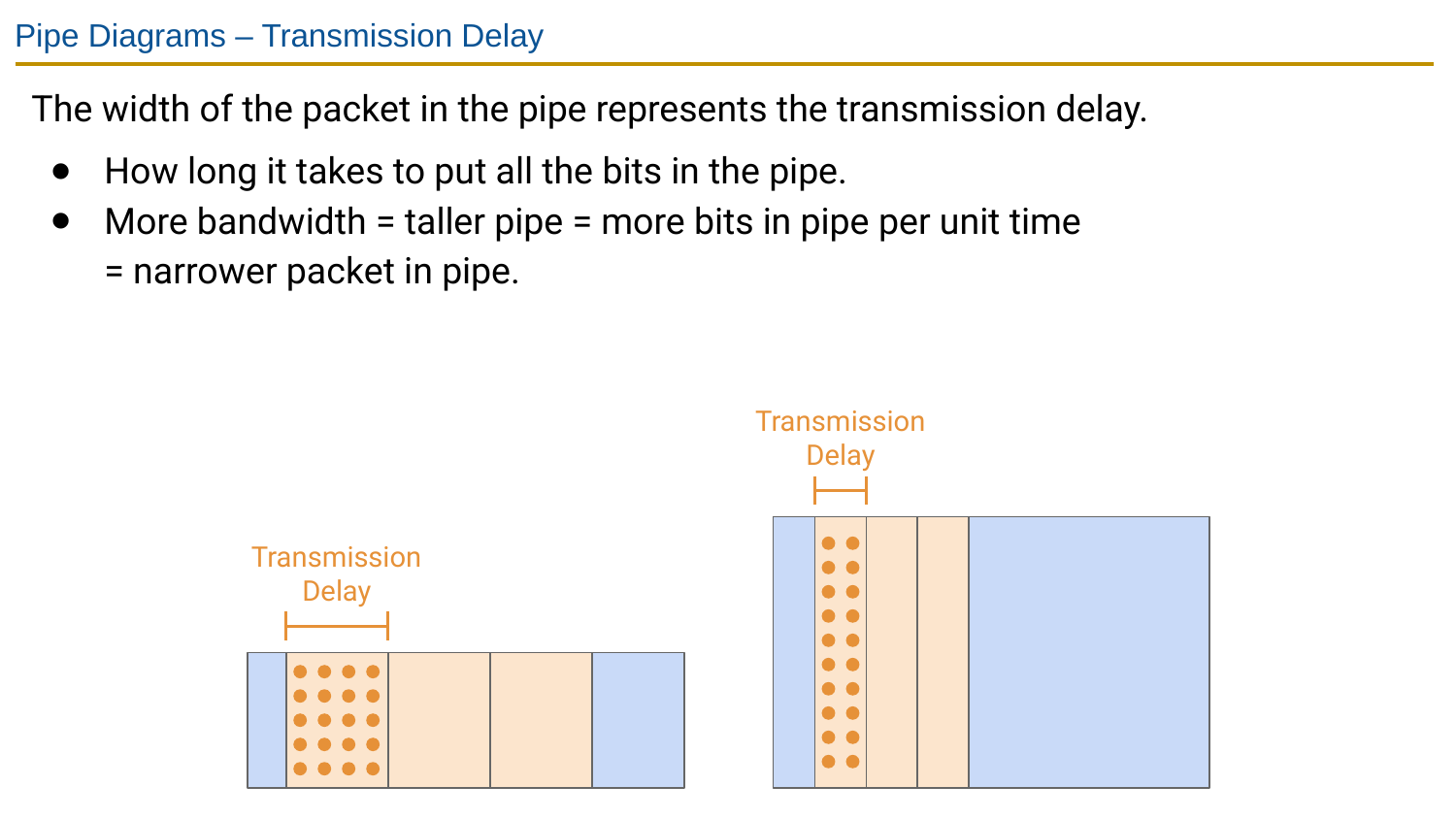

# Pipe Diagrams – Transmission Delay
The width of the packet in the pipe represents the transmission delay.
How long it takes to put all the bits in the pipe.
More bandwidth = taller pipe = more bits in pipe per unit time
= narrower packet in pipe.
Transmission Delay

Transmission Delay